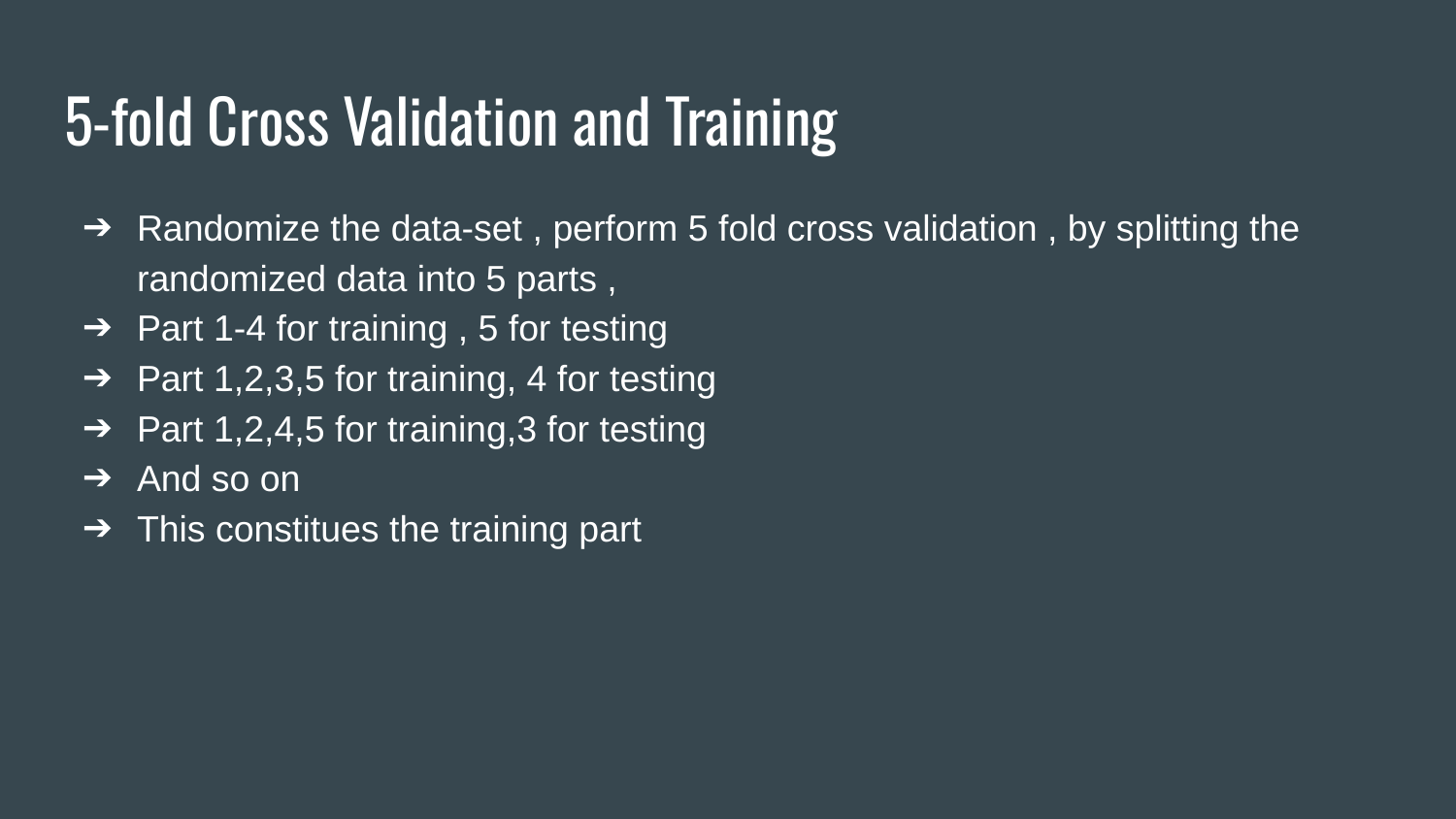

# 5-fold Cross Validation and Training
Randomize the data-set , perform 5 fold cross validation , by splitting the randomized data into 5 parts ,
Part 1-4 for training , 5 for testing
Part 1,2,3,5 for training, 4 for testing
Part 1,2,4,5 for training,3 for testing
And so on
This constitues the training part